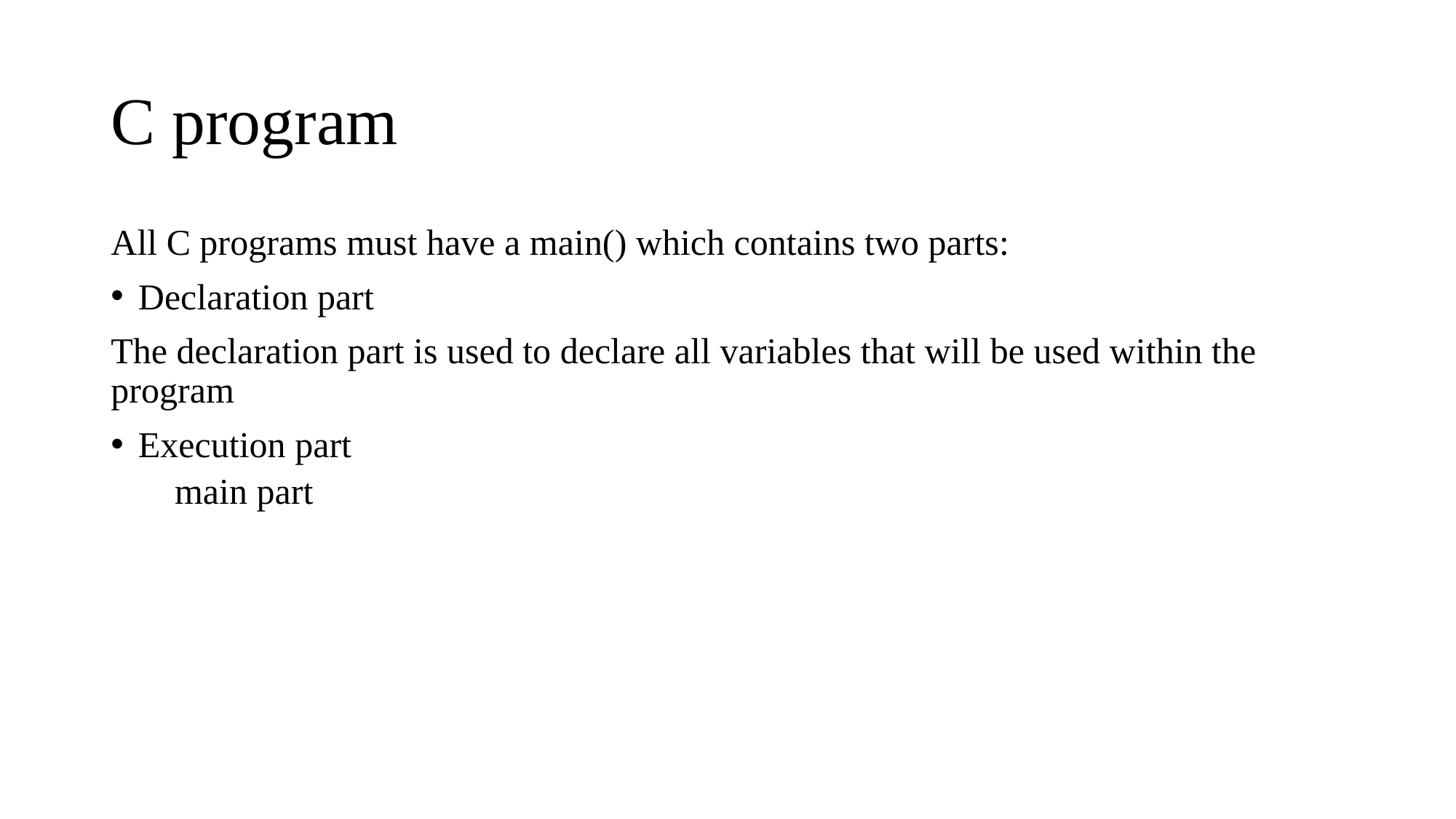

# C program
All C programs must have a main() which contains two parts:
Declaration part
The declaration part is used to declare all variables that will be used within the program
Execution part
 main part